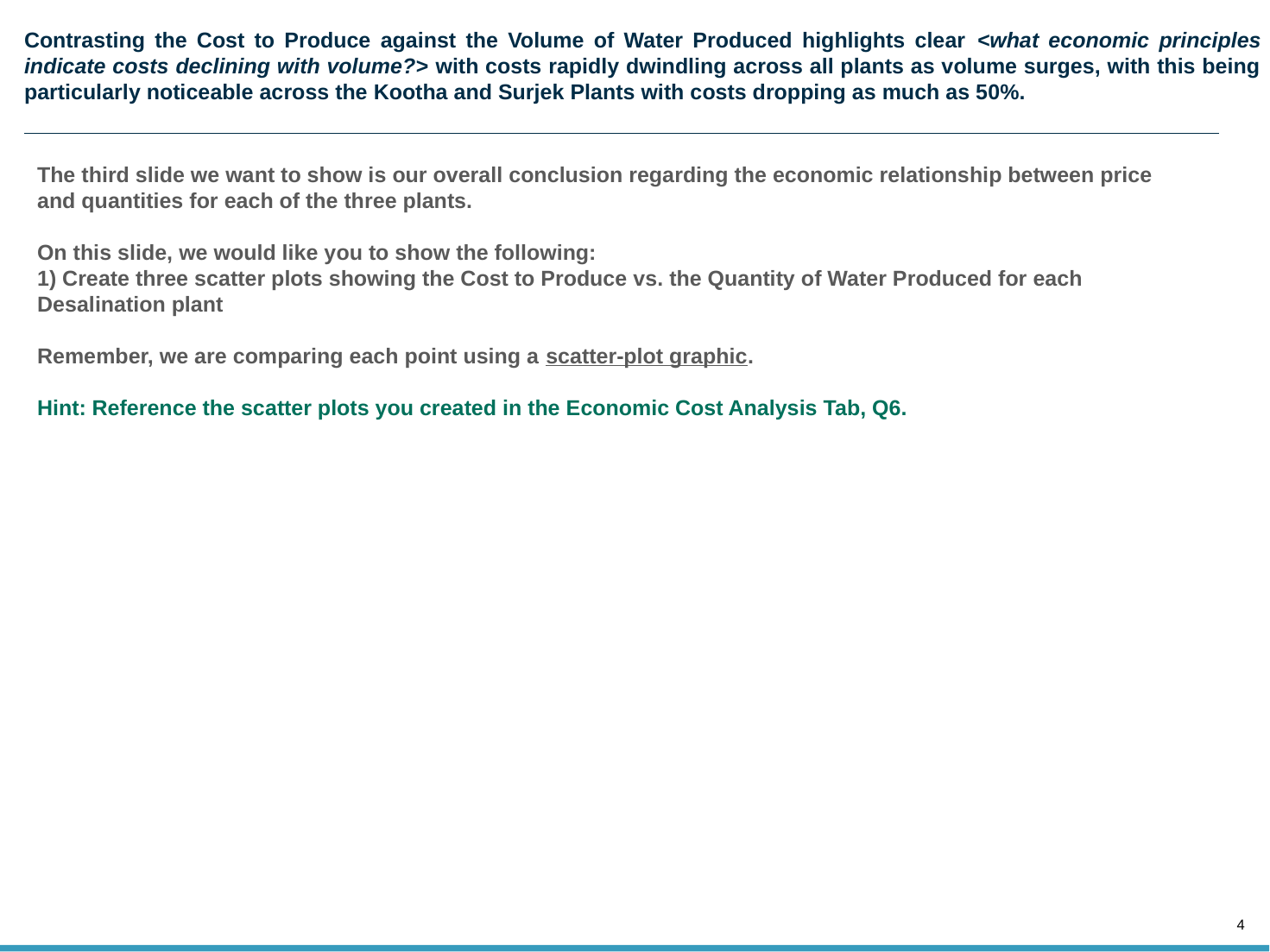

# Contrasting the Cost to Produce against the Volume of Water Produced highlights clear <what economic principles indicate costs declining with volume?> with costs rapidly dwindling across all plants as volume surges, with this being particularly noticeable across the Kootha and Surjek Plants with costs dropping as much as 50%.
The third slide we want to show is our overall conclusion regarding the economic relationship between price and quantities for each of the three plants.

On this slide, we would like you to show the following:
1) Create three scatter plots showing the Cost to Produce vs. the Quantity of Water Produced for each Desalination plant

Remember, we are comparing each point using a scatter-plot graphic.

Hint: Reference the scatter plots you created in the Economic Cost Analysis Tab, Q6.